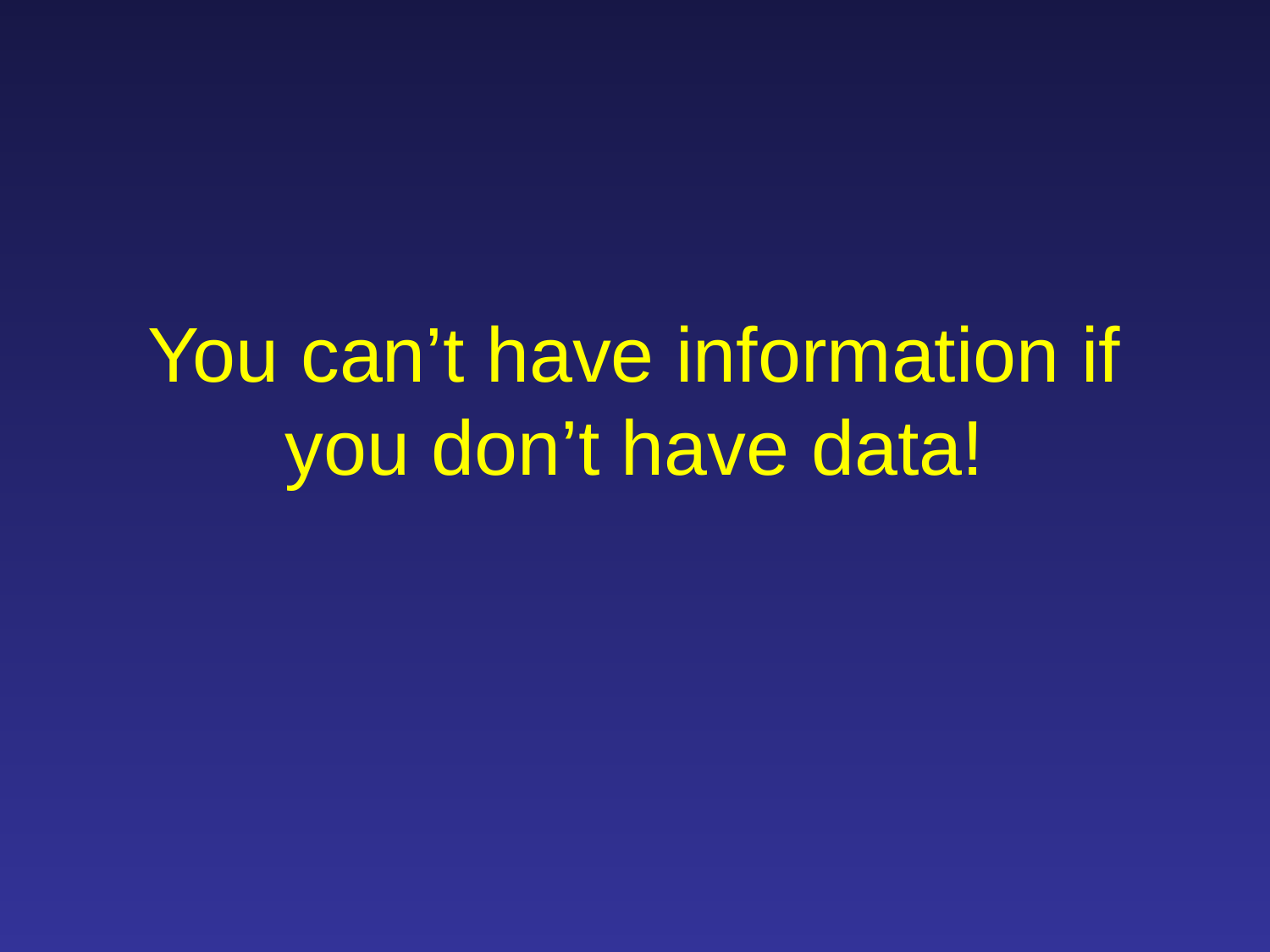

# You can’t have information if you don’t have data!